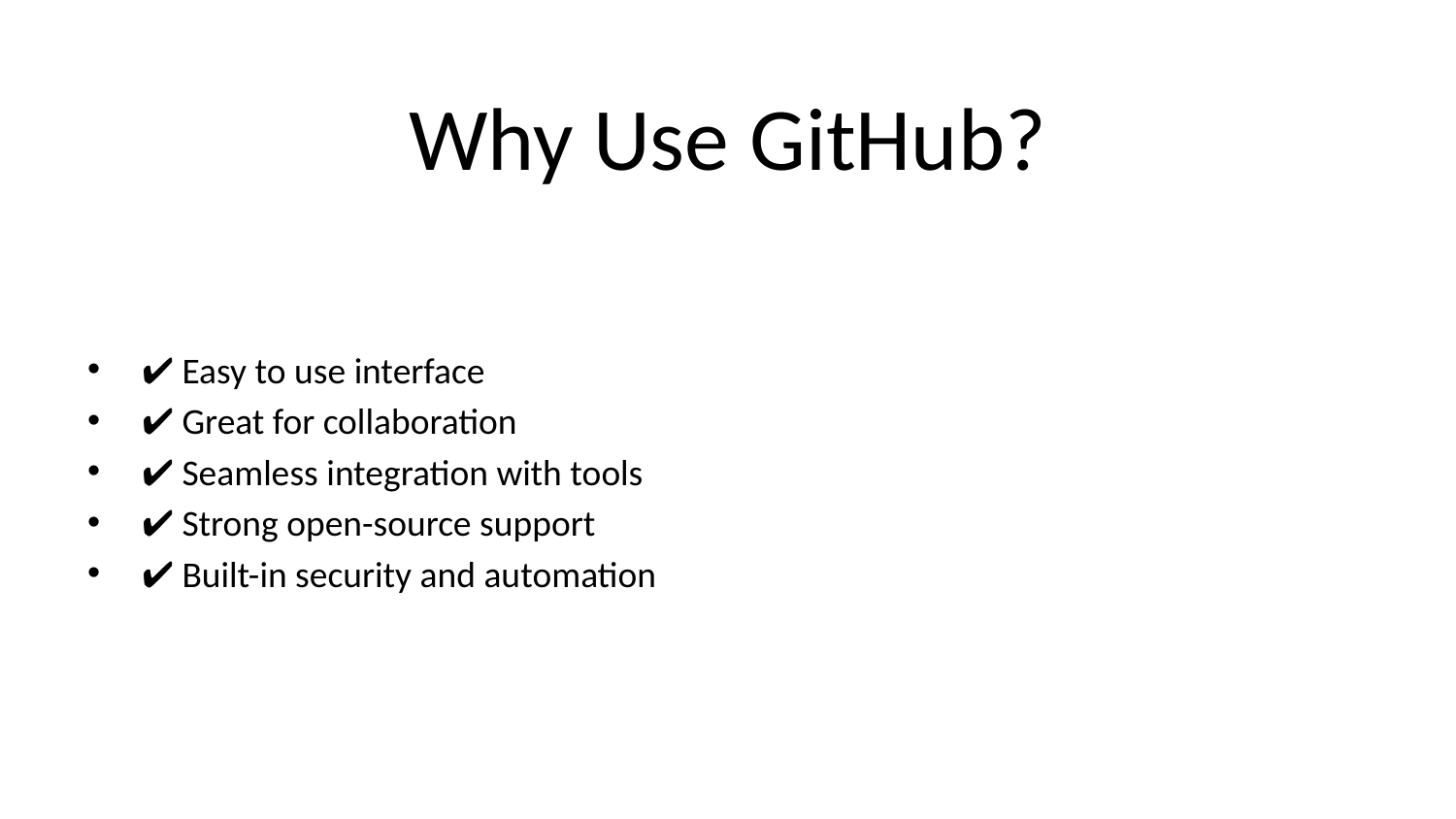

# Why Use GitHub?

✔ Easy to use interface
✔ Great for collaboration
✔ Seamless integration with tools
✔ Strong open-source support
✔ Built-in security and automation